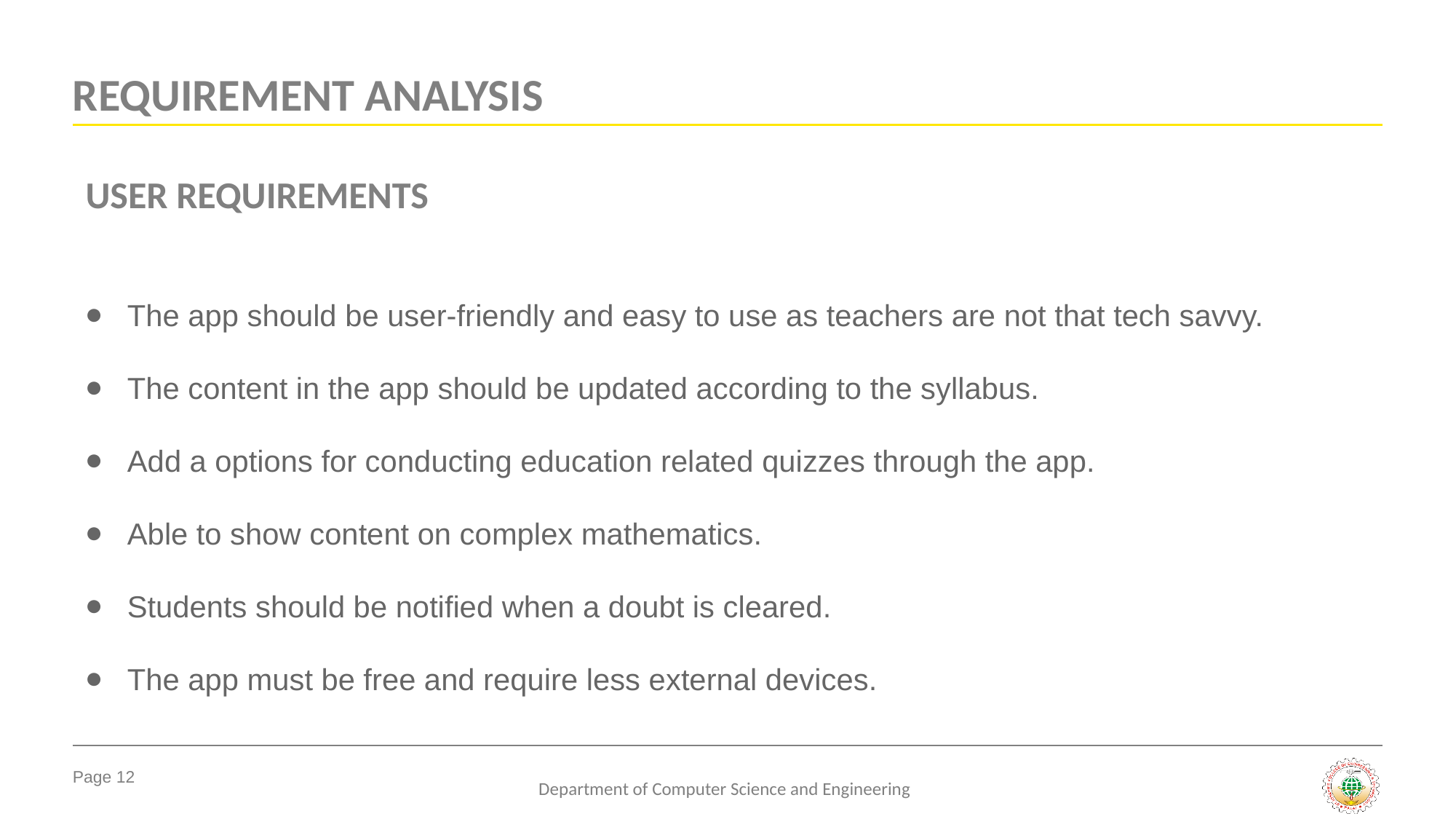

# REQUIREMENT ANALYSIS
USER REQUIREMENTS

The app should be user-friendly and easy to use as teachers are not that tech savvy.
The content in the app should be updated according to the syllabus.
Add a options for conducting education related quizzes through the app.
Able to show content on complex mathematics.
Students should be notified when a doubt is cleared.
The app must be free and require less external devices.

Department of Computer Science and Engineering